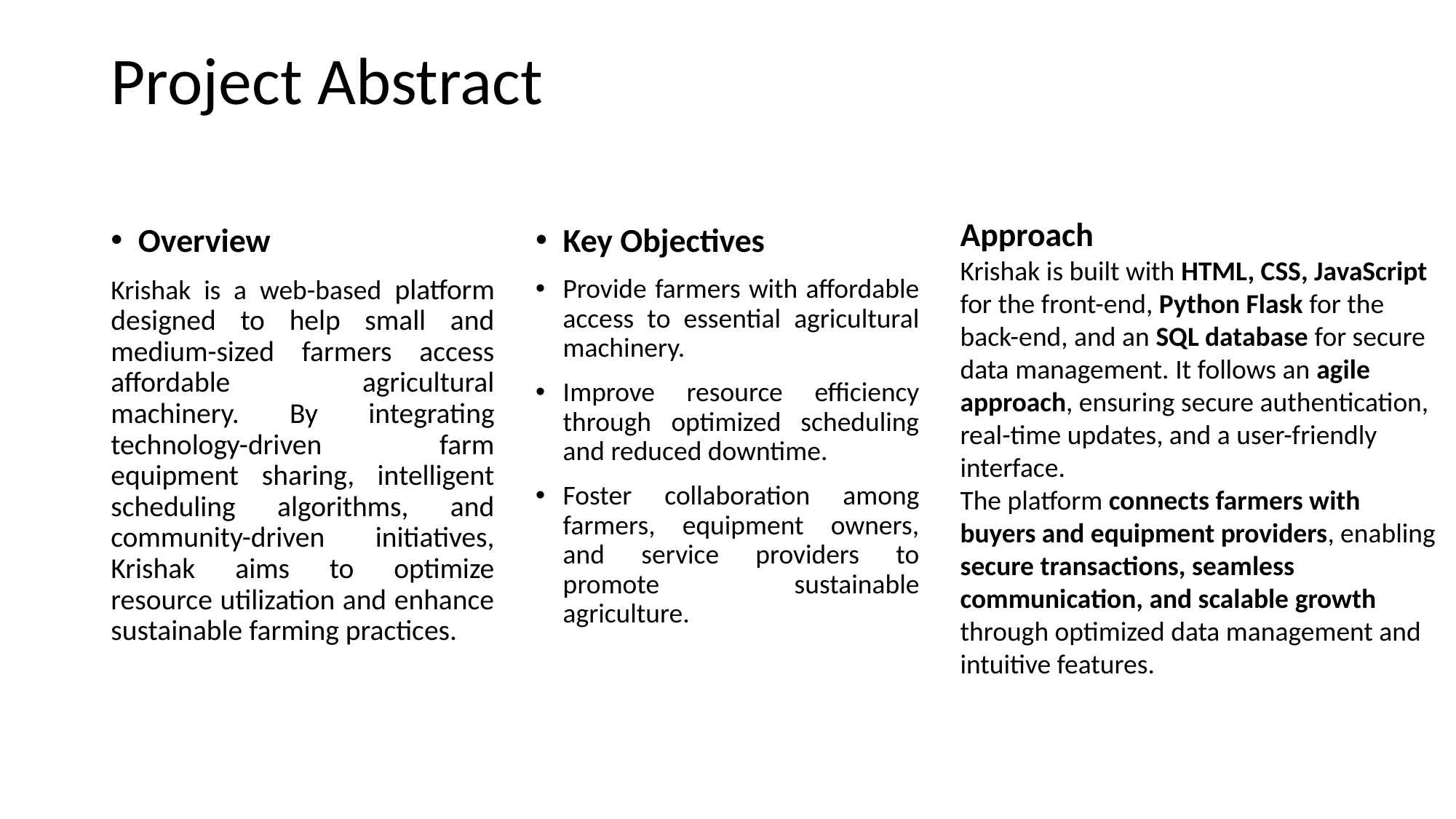

# Project Abstract
Approach
Krishak is built with HTML, CSS, JavaScript for the front-end, Python Flask for the back-end, and an SQL database for secure data management. It follows an agile approach, ensuring secure authentication, real-time updates, and a user-friendly interface.
The platform connects farmers with buyers and equipment providers, enabling secure transactions, seamless communication, and scalable growth through optimized data management and intuitive features.
Overview
Krishak is a web-based platform designed to help small and medium-sized farmers access affordable agricultural machinery. By integrating technology-driven farm equipment sharing, intelligent scheduling algorithms, and community-driven initiatives, Krishak aims to optimize resource utilization and enhance sustainable farming practices.

Key Objectives
Provide farmers with affordable access to essential agricultural machinery.
Improve resource efficiency through optimized scheduling and reduced downtime.
Foster collaboration among farmers, equipment owners, and service providers to promote sustainable agriculture.